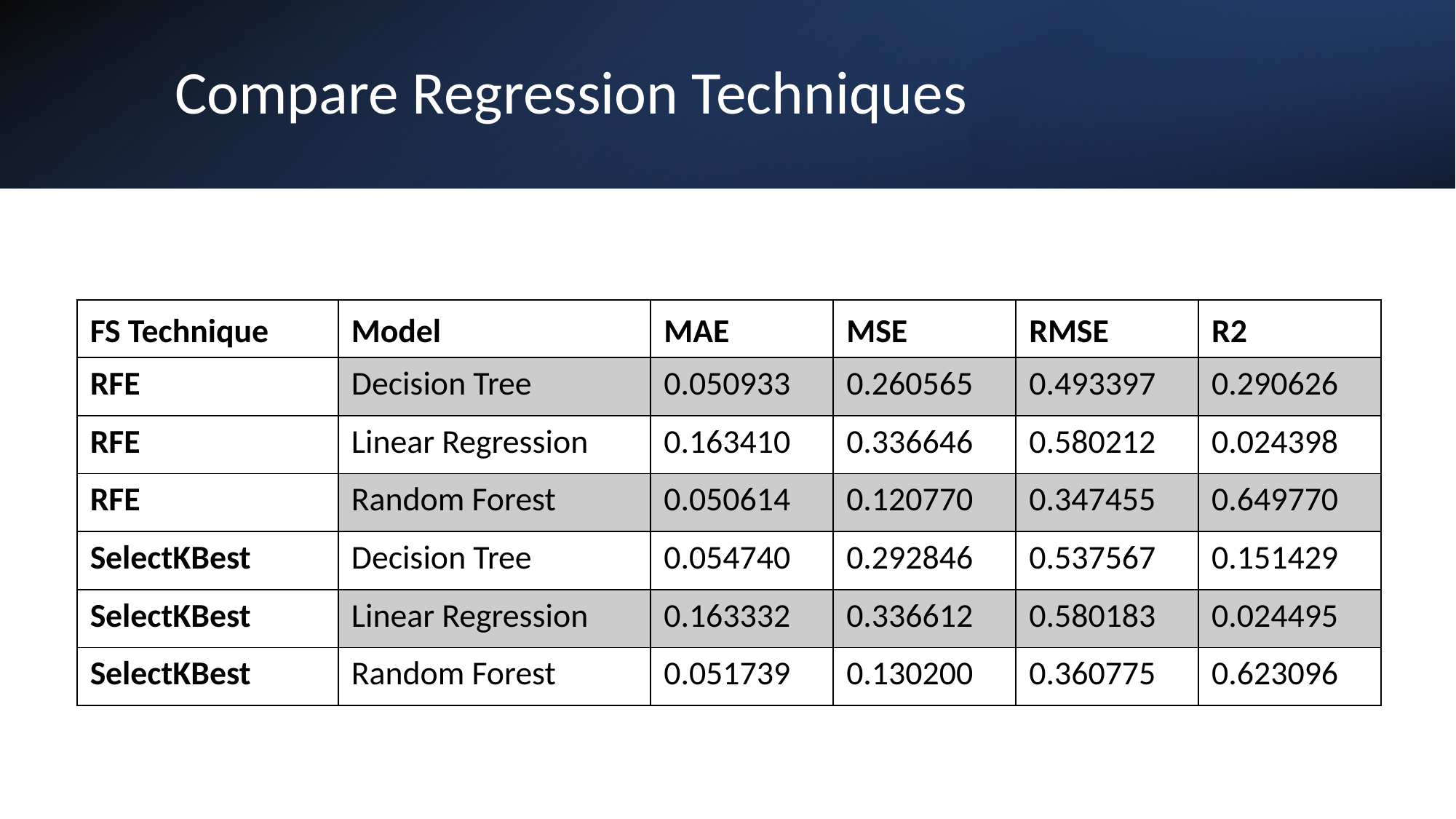

Compare Regression Techniques
| FS Technique | Model | MAE | MSE | RMSE | R2 |
| --- | --- | --- | --- | --- | --- |
| RFE | Decision Tree | 0.050933 | 0.260565 | 0.493397 | 0.290626 |
| RFE | Linear Regression | 0.163410 | 0.336646 | 0.580212 | 0.024398 |
| RFE | Random Forest | 0.050614 | 0.120770 | 0.347455 | 0.649770 |
| SelectKBest | Decision Tree | 0.054740 | 0.292846 | 0.537567 | 0.151429 |
| SelectKBest | Linear Regression | 0.163332 | 0.336612 | 0.580183 | 0.024495 |
| SelectKBest | Random Forest | 0.051739 | 0.130200 | 0.360775 | 0.623096 |